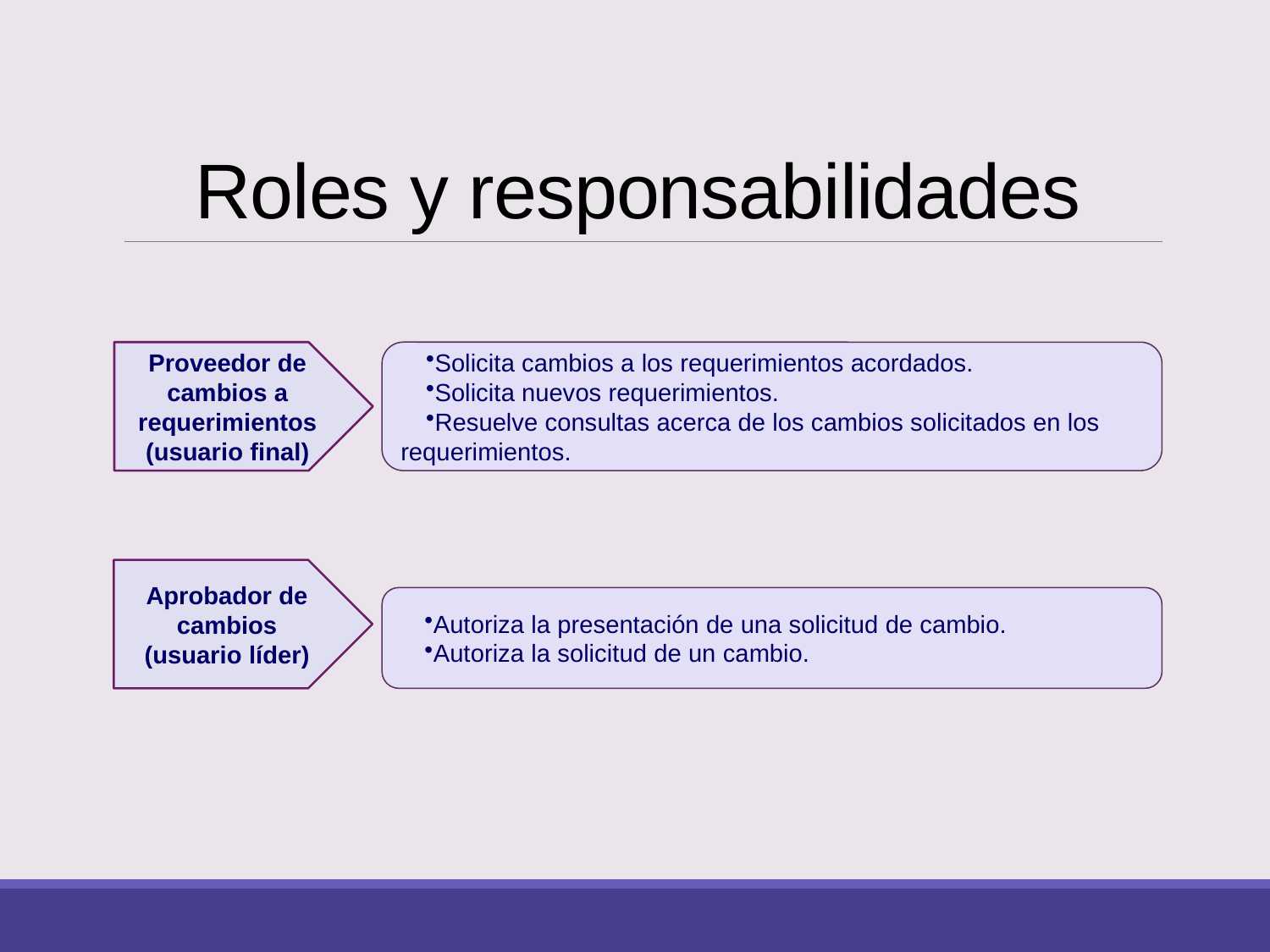

# Roles y responsabilidades
Solicita cambios a los requerimientos acordados.
Solicita nuevos requerimientos.
Resuelve consultas acerca de los cambios solicitados en los requerimientos.
Proveedor de cambios a requerimientos (usuario final)
Aprobador de cambios (usuario líder)
Autoriza la presentación de una solicitud de cambio.
Autoriza la solicitud de un cambio.